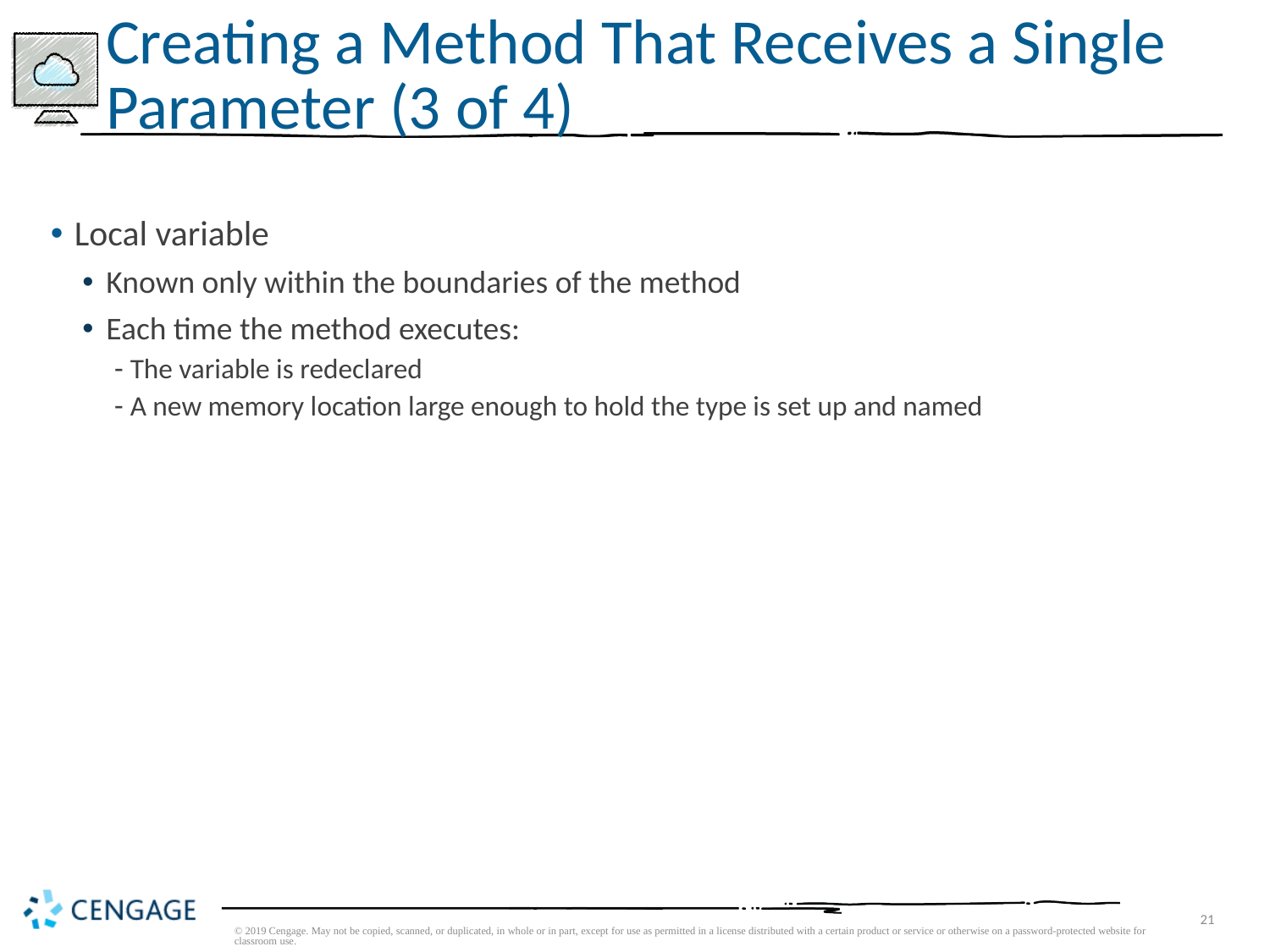

# Creating a Method That Receives a Single Parameter (3 of 4)
Local variable
Known only within the boundaries of the method
Each time the method executes:
The variable is redeclared
A new memory location large enough to hold the type is set up and named

© 2019 Cengage. May not be copied, scanned, or duplicated, in whole or in part, except for use as permitted in a license distributed with a certain product or service or otherwise on a password-protected website for classroom use.